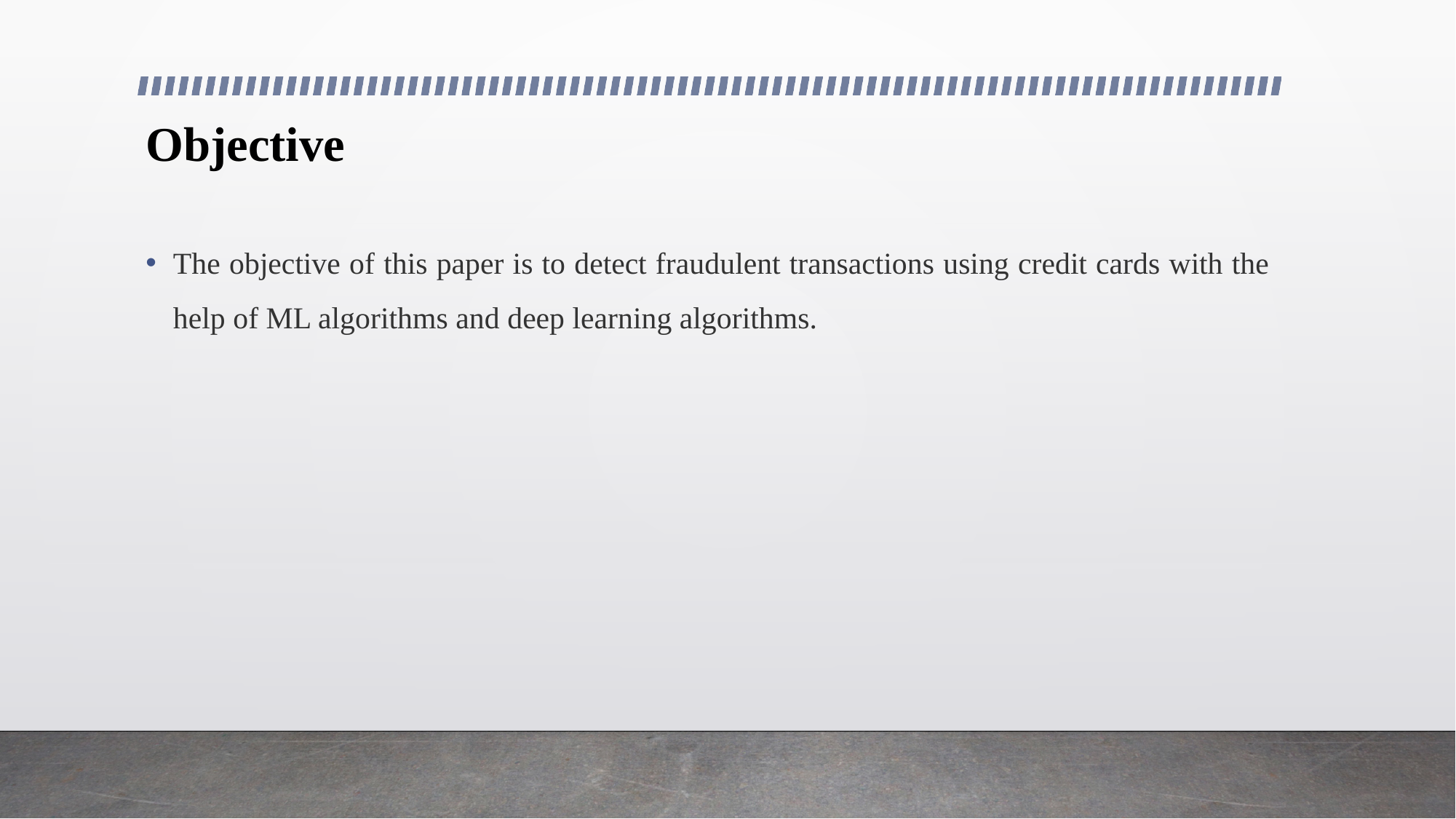

# Objective
The objective of this paper is to detect fraudulent transactions using credit cards with the help of ML algorithms and deep learning algorithms.